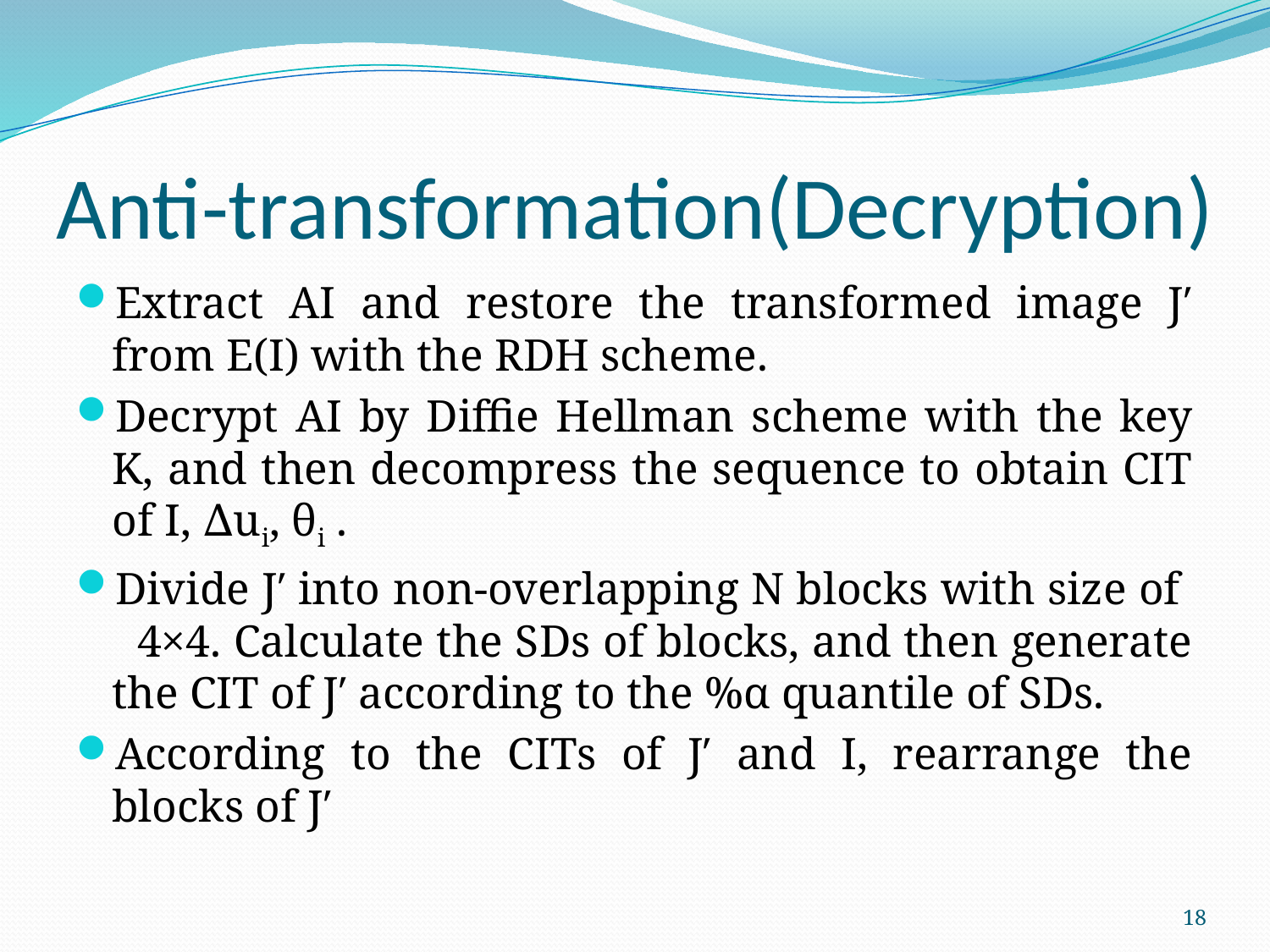

# Anti-transformation(Decryption)
Extract AI and restore the transformed image J′ from E(I) with the RDH scheme.
Decrypt AI by Diffie Hellman scheme with the key K, and then decompress the sequence to obtain CIT of I, ∆ui, θi .
Divide J′ into non-overlapping N blocks with size of    4×4. Calculate the SDs of blocks, and then generate the CIT of J′ according to the %α quantile of SDs.
According to the CITs of J′ and I, rearrange the blocks of J′

18